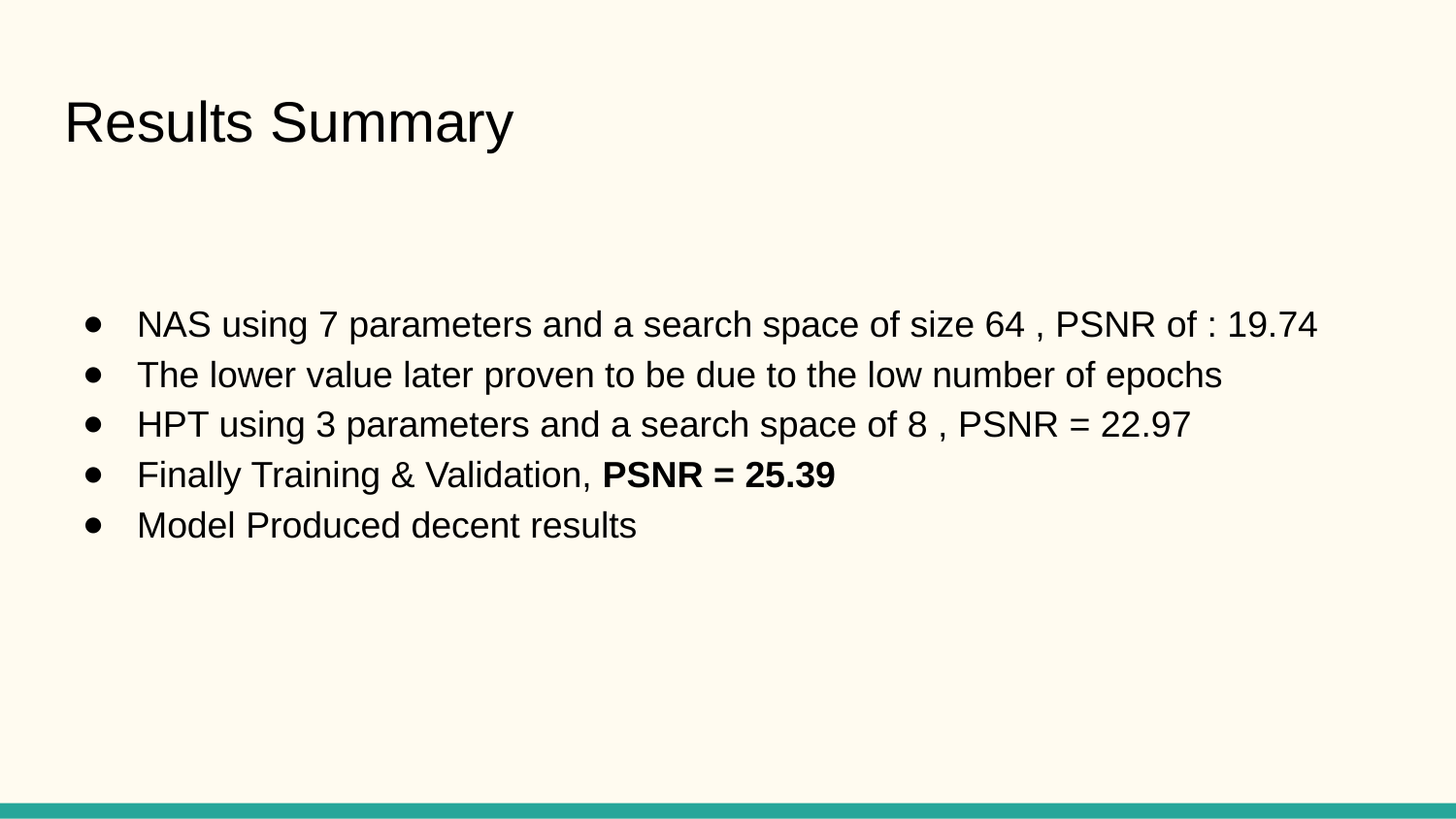

# Results Summary
NAS using 7 parameters and a search space of size 64 , PSNR of : 19.74
The lower value later proven to be due to the low number of epochs
HPT using 3 parameters and a search space of 8 , PSNR = 22.97
Finally Training & Validation, PSNR = 25.39
Model Produced decent results